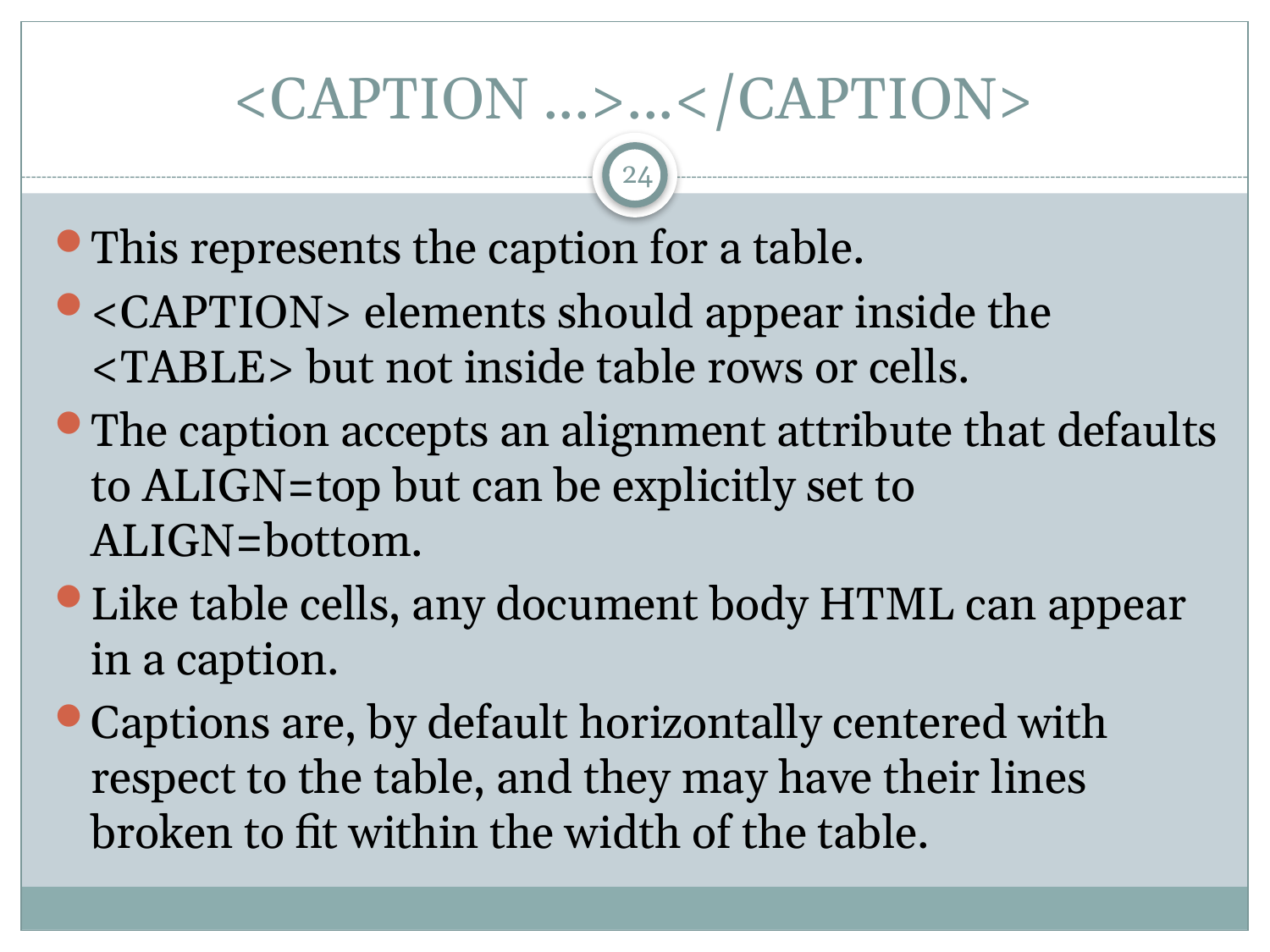

# <CAPTION ...>...</CAPTION>
24
This represents the caption for a table.
<CAPTION> elements should appear inside the <TABLE> but not inside table rows or cells.
The caption accepts an alignment attribute that defaults to ALIGN=top but can be explicitly set to ALIGN=bottom.
Like table cells, any document body HTML can appear in a caption.
Captions are, by default horizontally centered with respect to the table, and they may have their lines broken to fit within the width of the table.